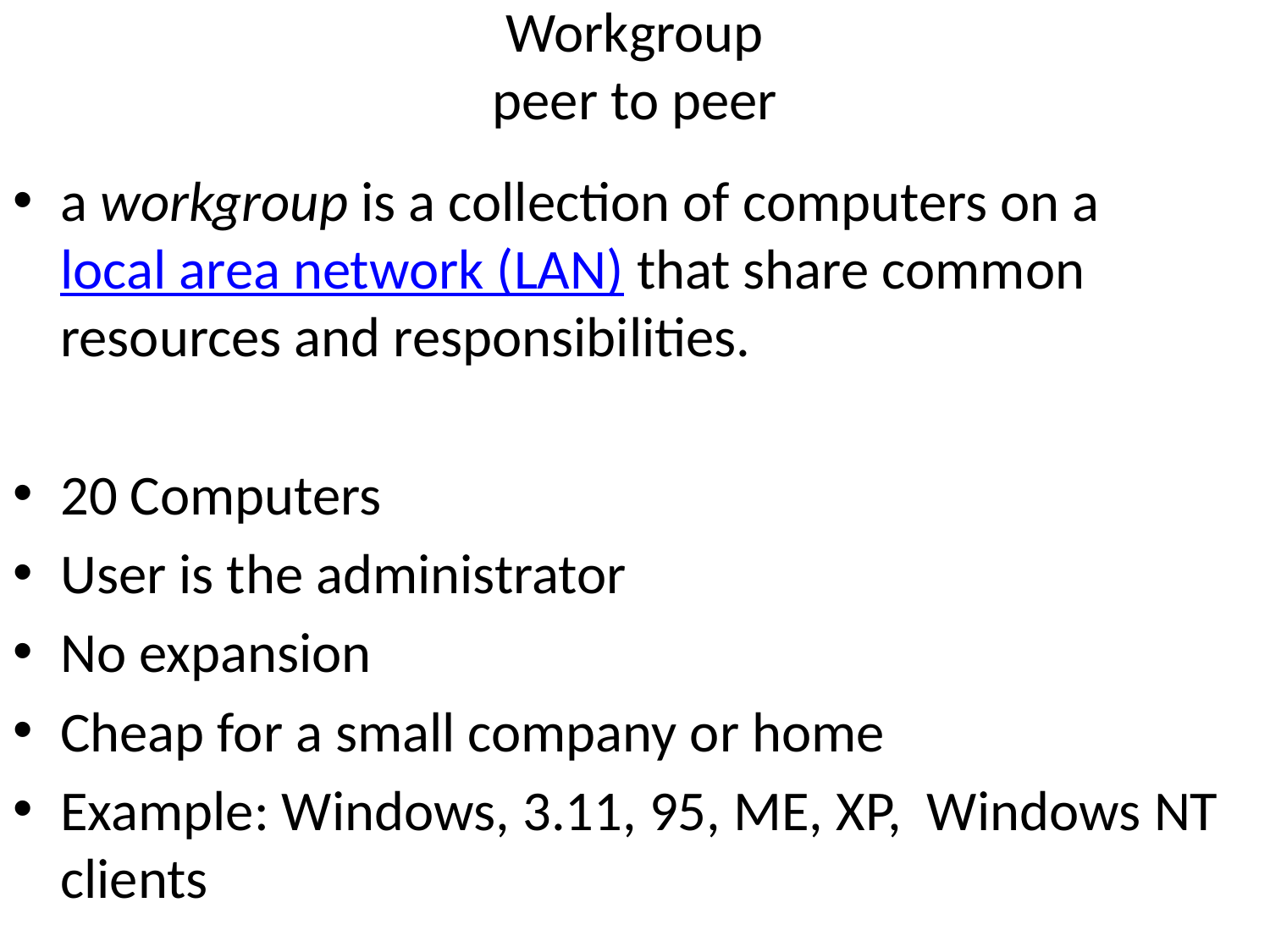

# Workgroup peer to peer
a workgroup is a collection of computers on a local area network (LAN) that share common resources and responsibilities.

20 Computers
User is the administrator
No expansion
Cheap for a small company or home
Example: Windows, 3.11, 95, ME, XP,  Windows NT clients